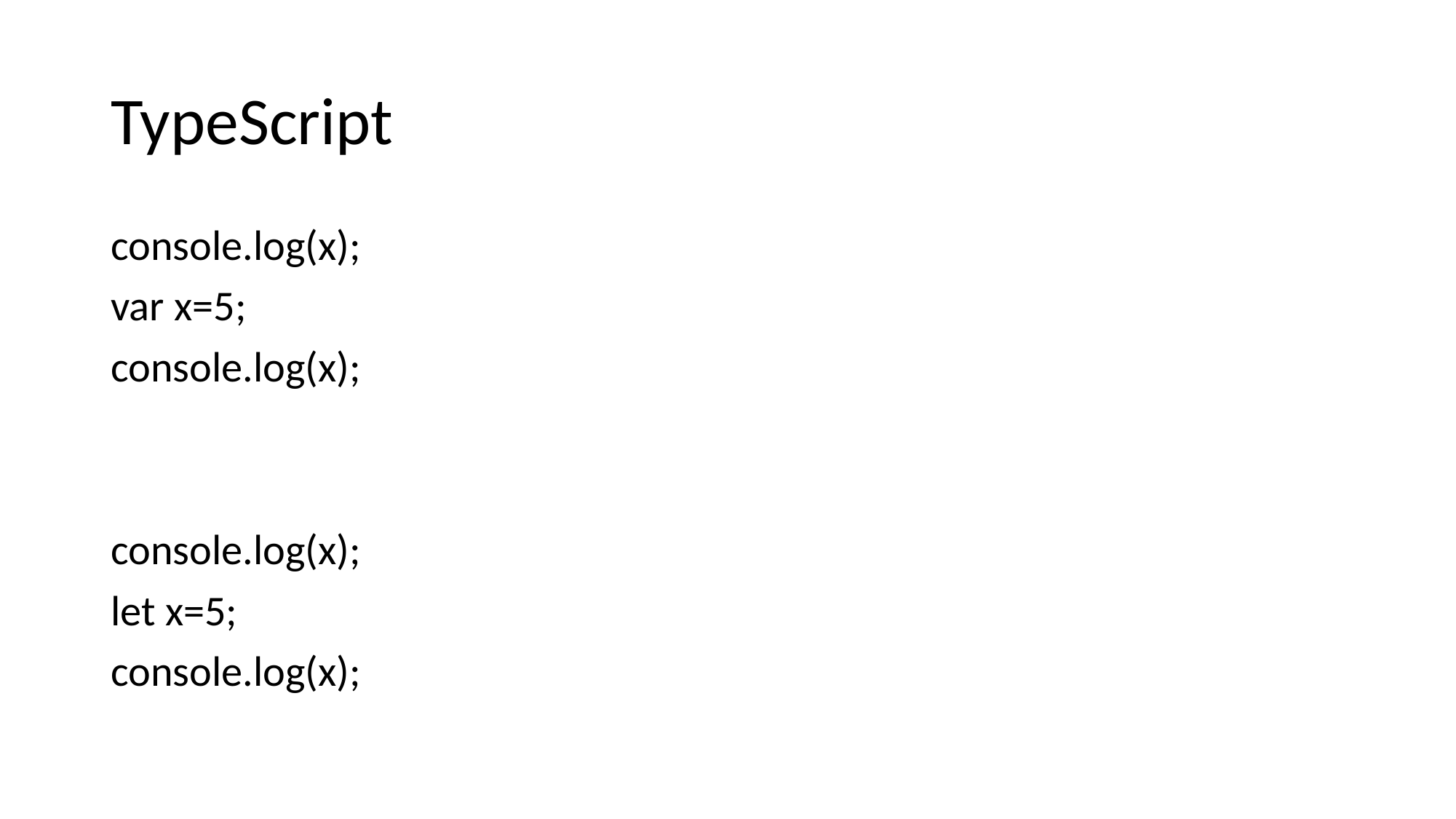

# TypeScript
console.log(x);
var x=5;
console.log(x);

console.log(x);
let x=5;
console.log(x);